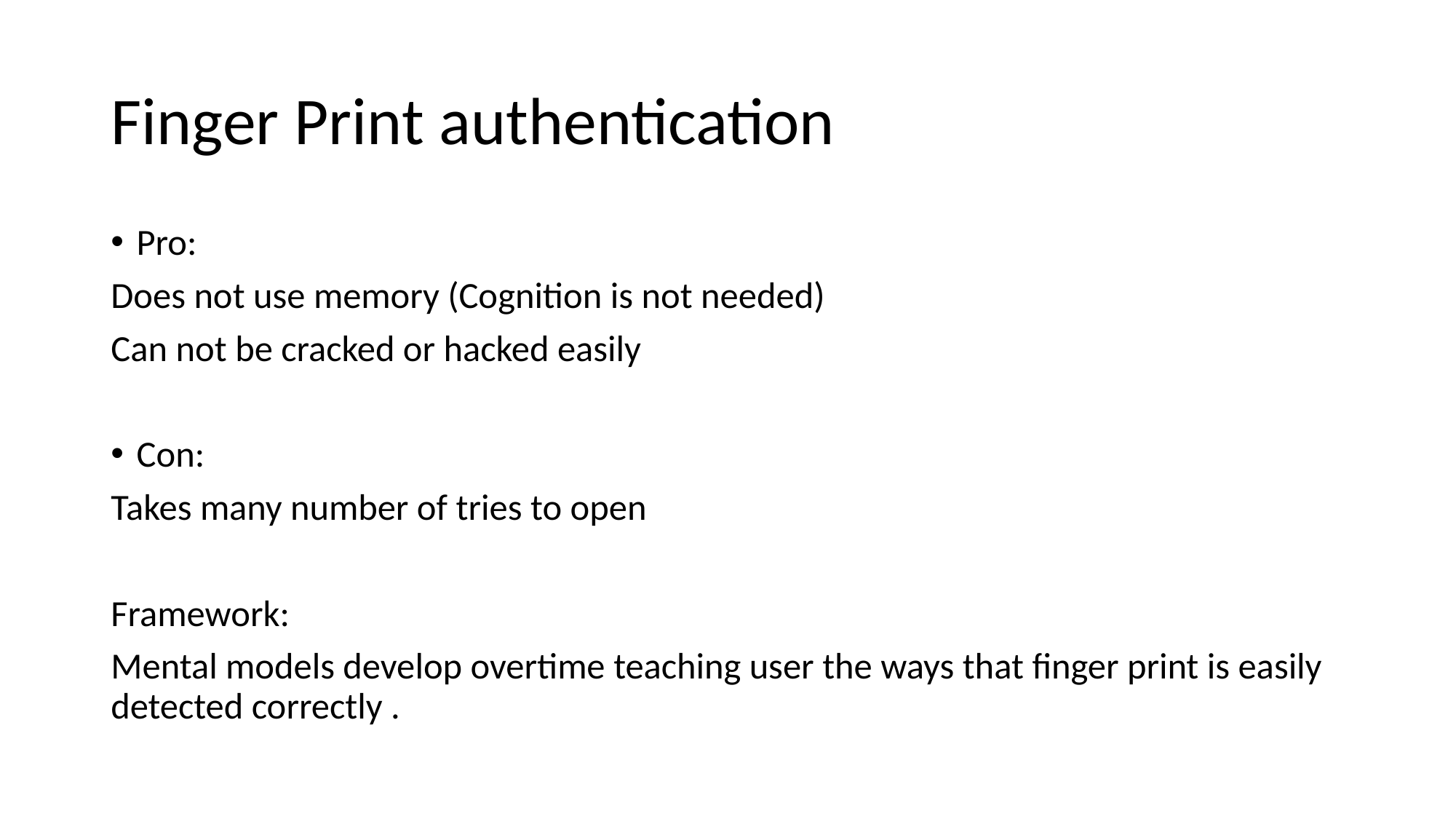

# Finger Print authentication
Pro:
Does not use memory (Cognition is not needed)
Can not be cracked or hacked easily

Con:
Takes many number of tries to open

Framework:
Mental models develop overtime teaching user the ways that finger print is easily detected correctly .